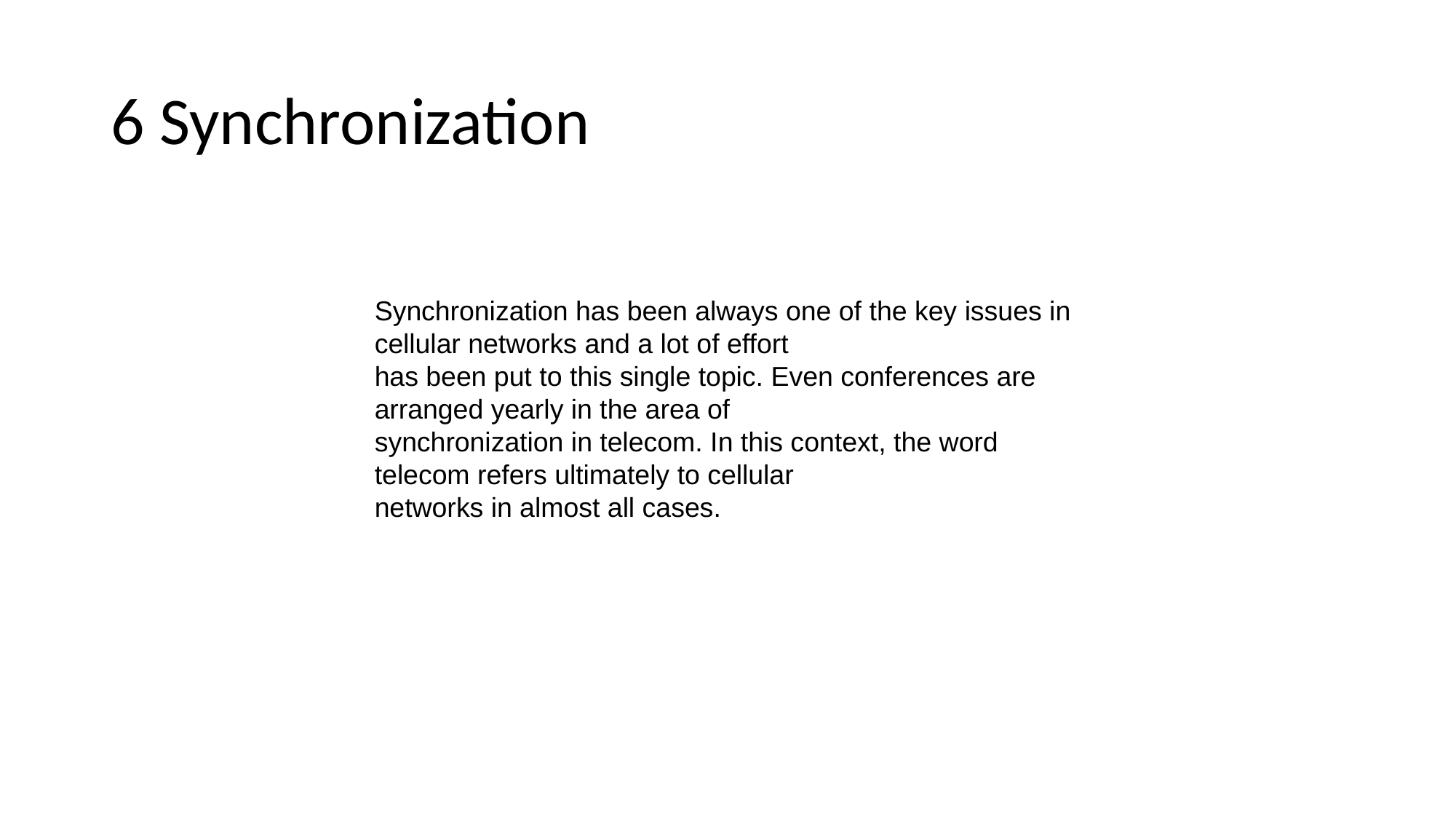

# 6 Synchronization

Synchronization has been always one of the key issues in cellular networks and a lot of effort
has been put to this single topic. Even conferences are arranged yearly in the area of
synchronization in telecom. In this context, the word telecom refers ultimately to cellular
networks in almost all cases.